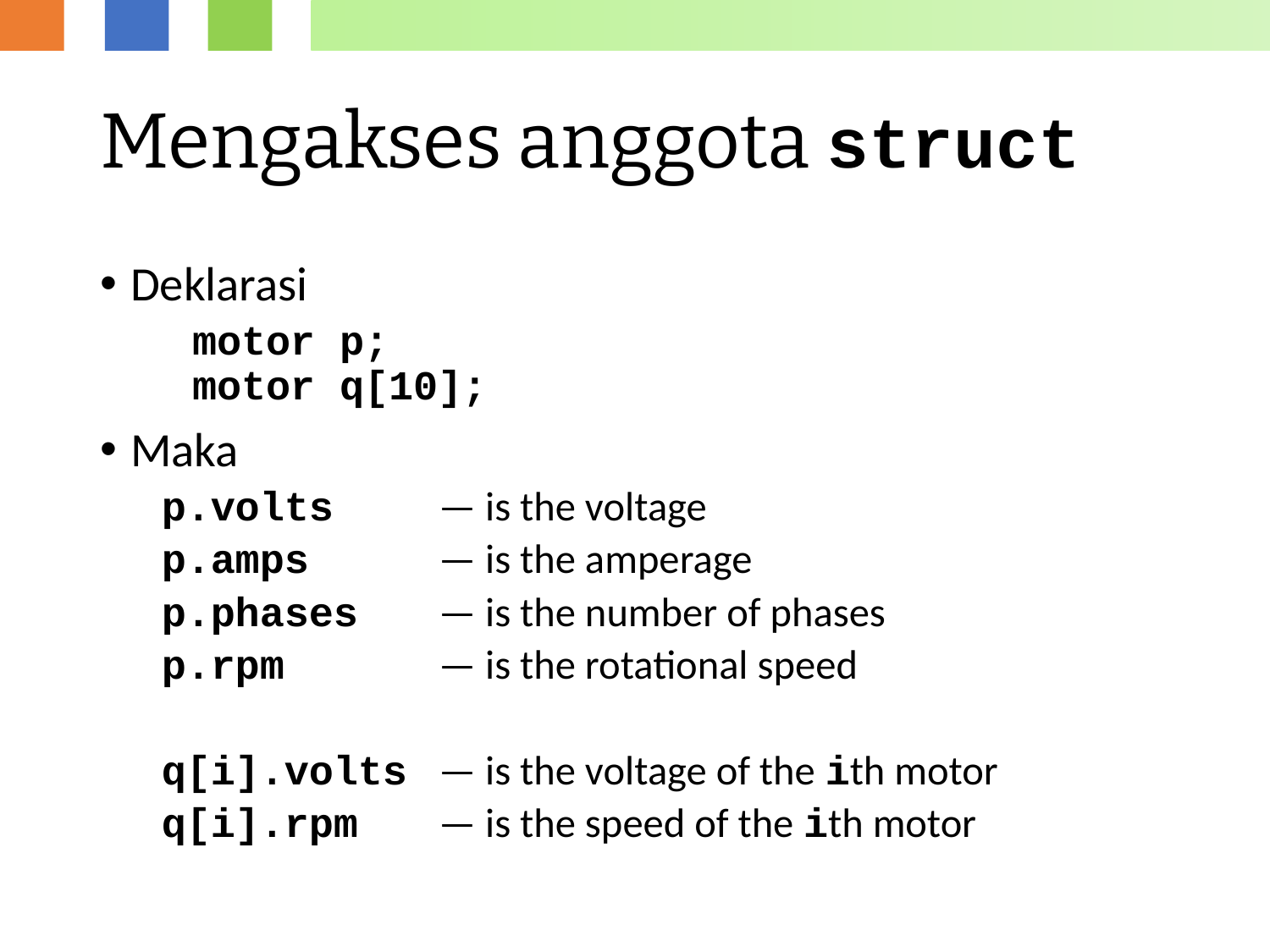

# Mengakses anggota struct
Deklarasi
	motor p;
motor q[10];
Maka
p.volts 	— is the voltage
p.amps 		— is the amperage
p.phases 	— is the number of phases
p.rpm	 	— is the rotational speed

q[i].volts 	— is the voltage of the ith motor
q[i].rpm 	— is the speed of the ith motor